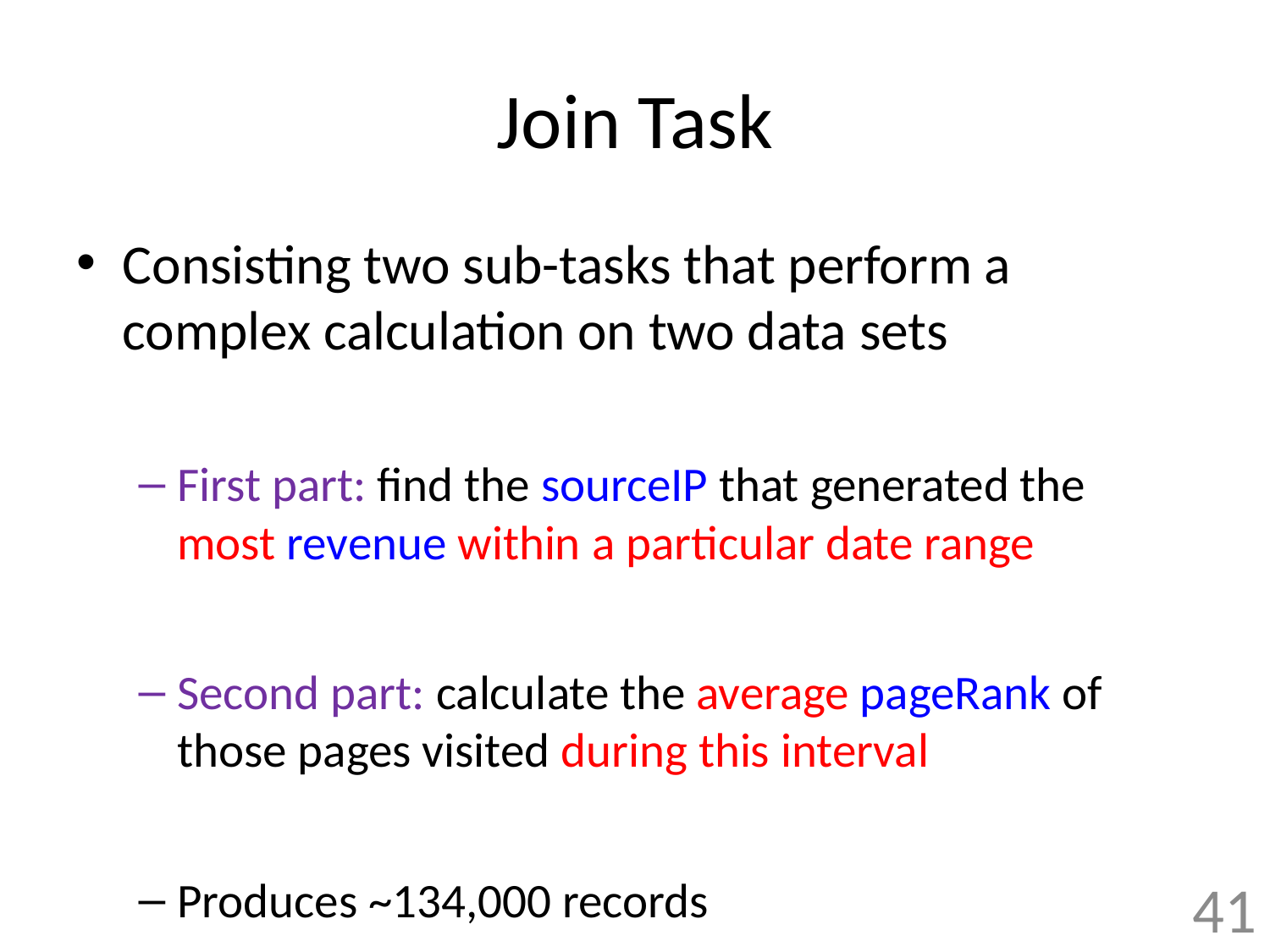

# Join Task
Consisting two sub-tasks that perform a complex calculation on two data sets

First part: find the sourceIP that generated the most revenue within a particular date range

Second part: calculate the average pageRank of those pages visited during this interval

Produces ~134,000 records

41